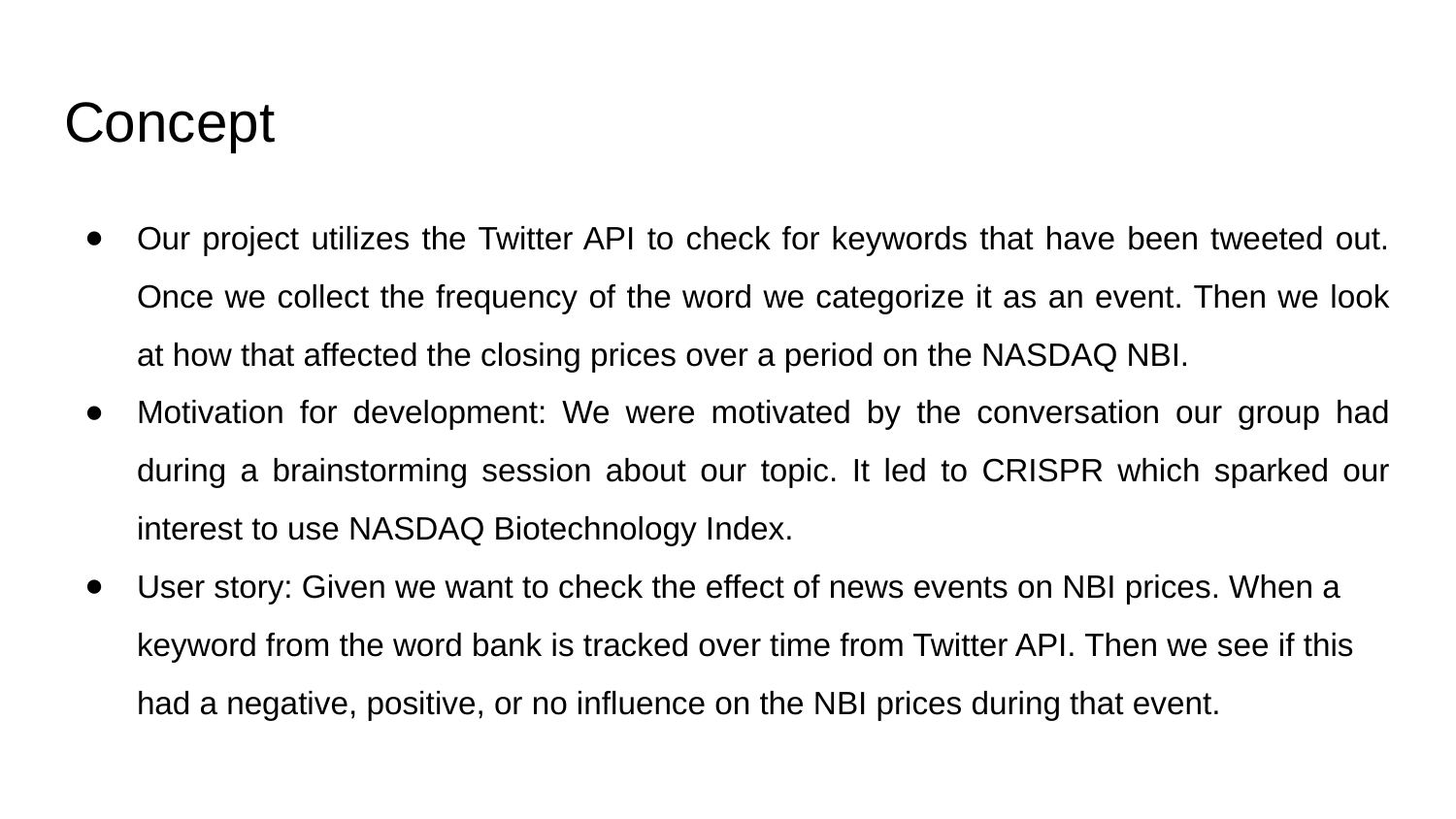

# Concept
Our project utilizes the Twitter API to check for keywords that have been tweeted out. Once we collect the frequency of the word we categorize it as an event. Then we look at how that affected the closing prices over a period on the NASDAQ NBI.
Motivation for development: We were motivated by the conversation our group had during a brainstorming session about our topic. It led to CRISPR which sparked our interest to use NASDAQ Biotechnology Index.
User story: Given we want to check the effect of news events on NBI prices. When a keyword from the word bank is tracked over time from Twitter API. Then we see if this had a negative, positive, or no influence on the NBI prices during that event.